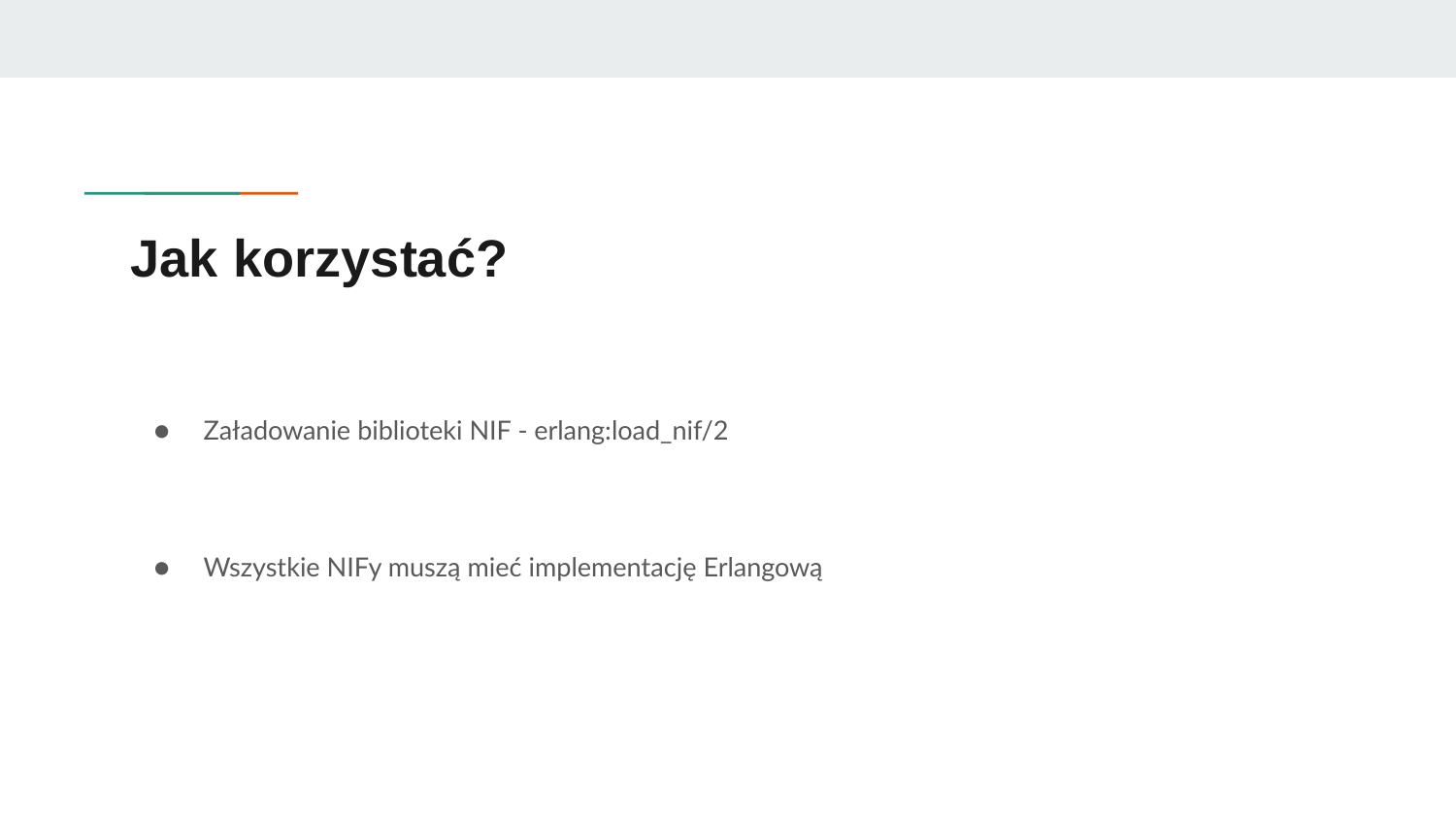

# Jak korzystać?

Załadowanie biblioteki NIF - erlang:load_nif/2

Wszystkie NIFy muszą mieć implementację Erlangową